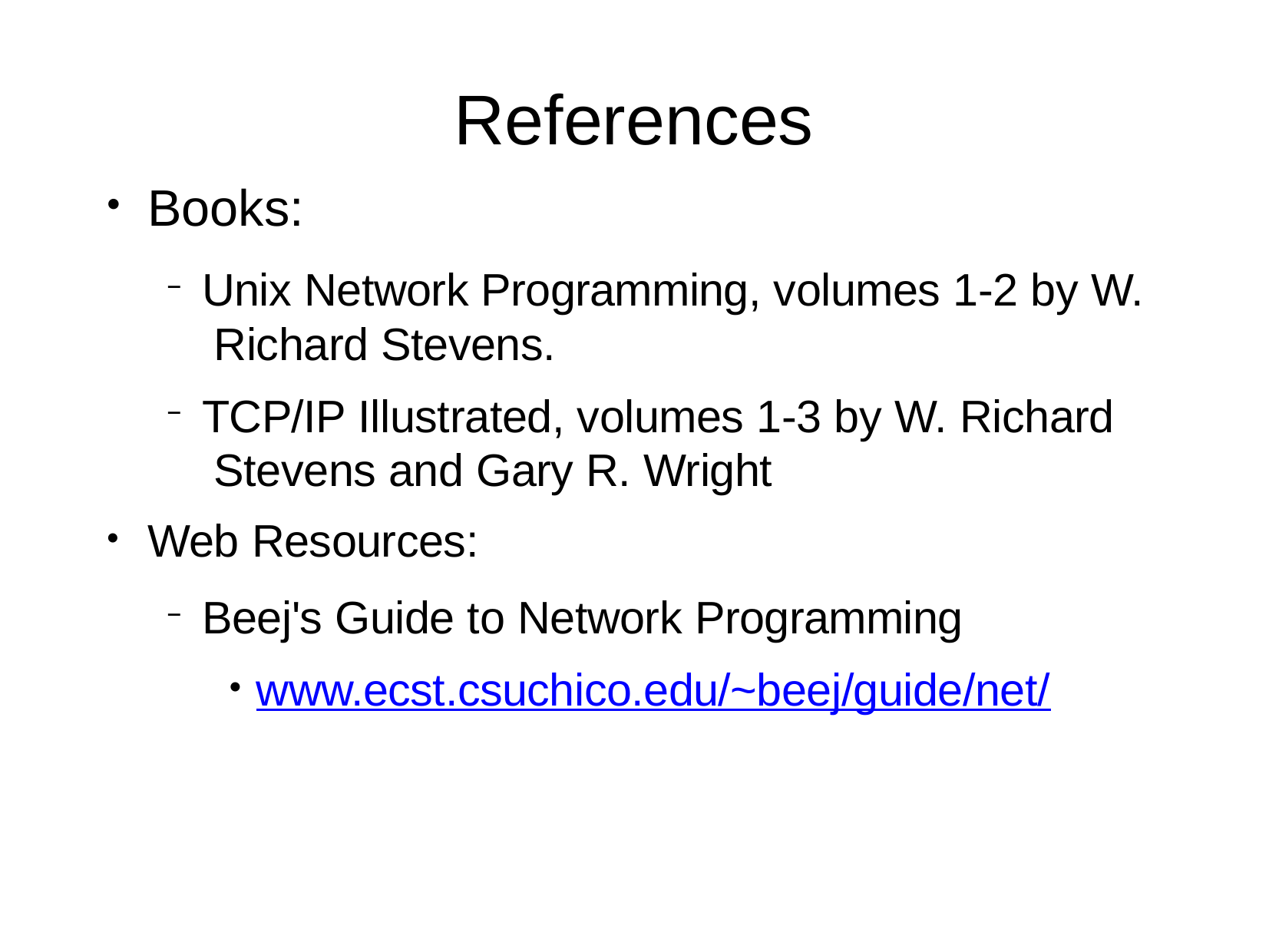

# References
Books:
Unix Network Programming, volumes 1-2 by W.  Richard Stevens.
TCP/IP Illustrated, volumes 1-3 by W. Richard  Stevens and Gary R. Wright
Web Resources:
Beej's Guide to Network Programming
www.ecst.csuchico.edu/~beej/guide/net/
●
●